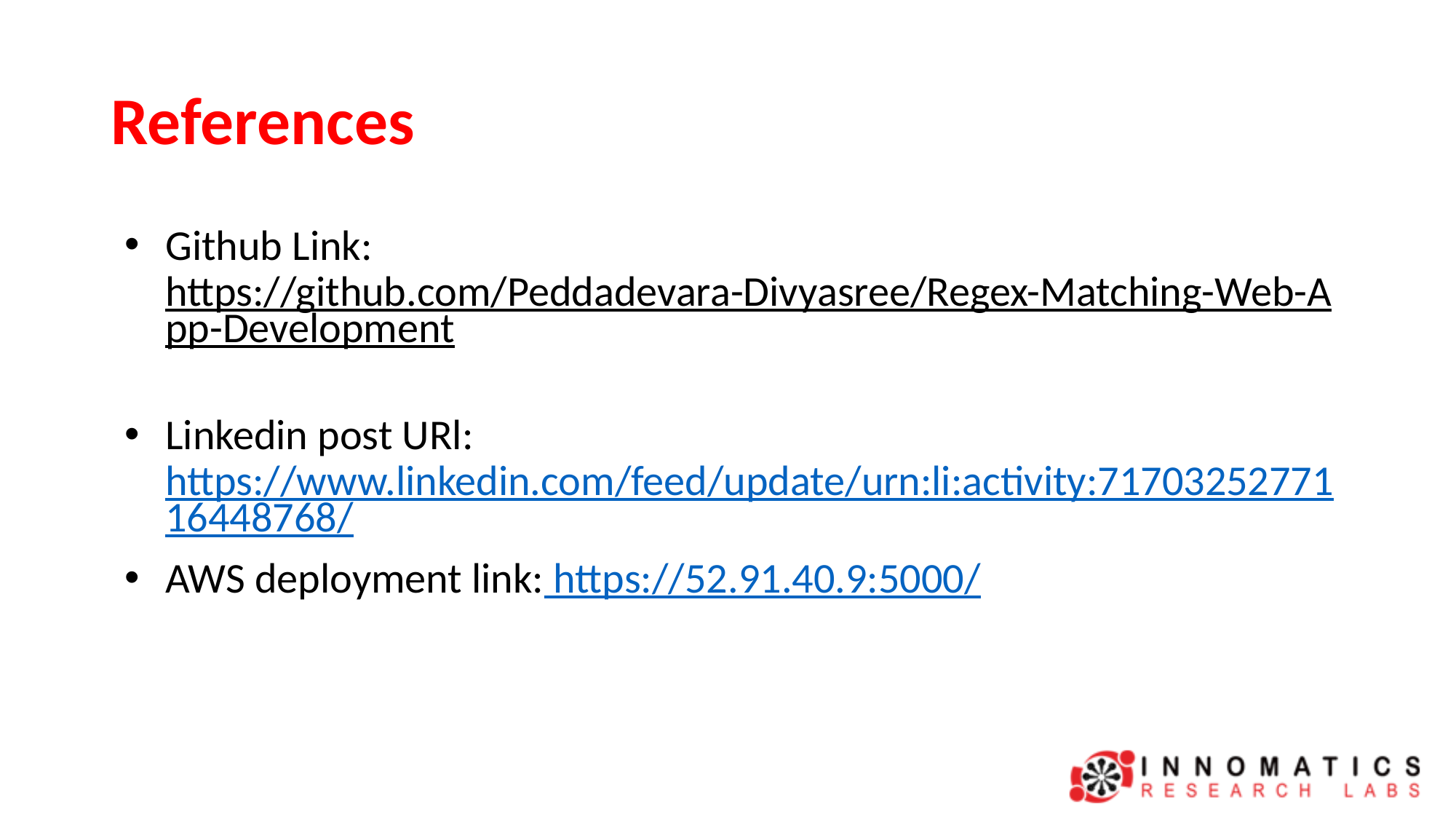

# References
Github Link:    https://github.com/Peddadevara-Divyasree/Regex-Matching-Web-App-Development
Linkedin post URl:  https://www.linkedin.com/feed/update/urn:li:activity:7170325277116448768/
AWS deployment link: https://52.91.40.9:5000/